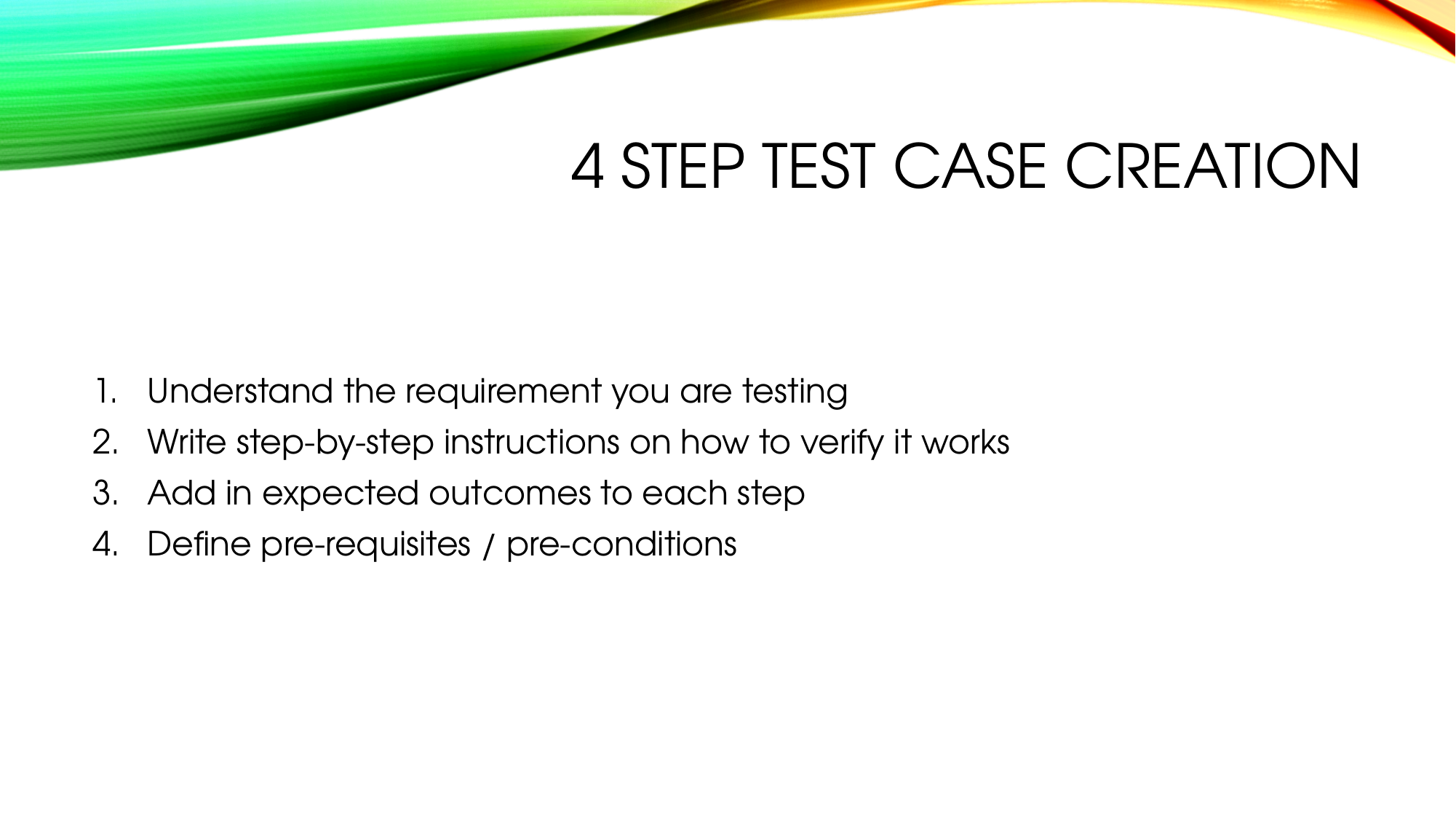

# 4 step Test case creation

Understand the requirement you are testing
Write step-by-step instructions on how to verify it works
Add in expected outcomes to each step
Define pre-requisites / pre-conditions